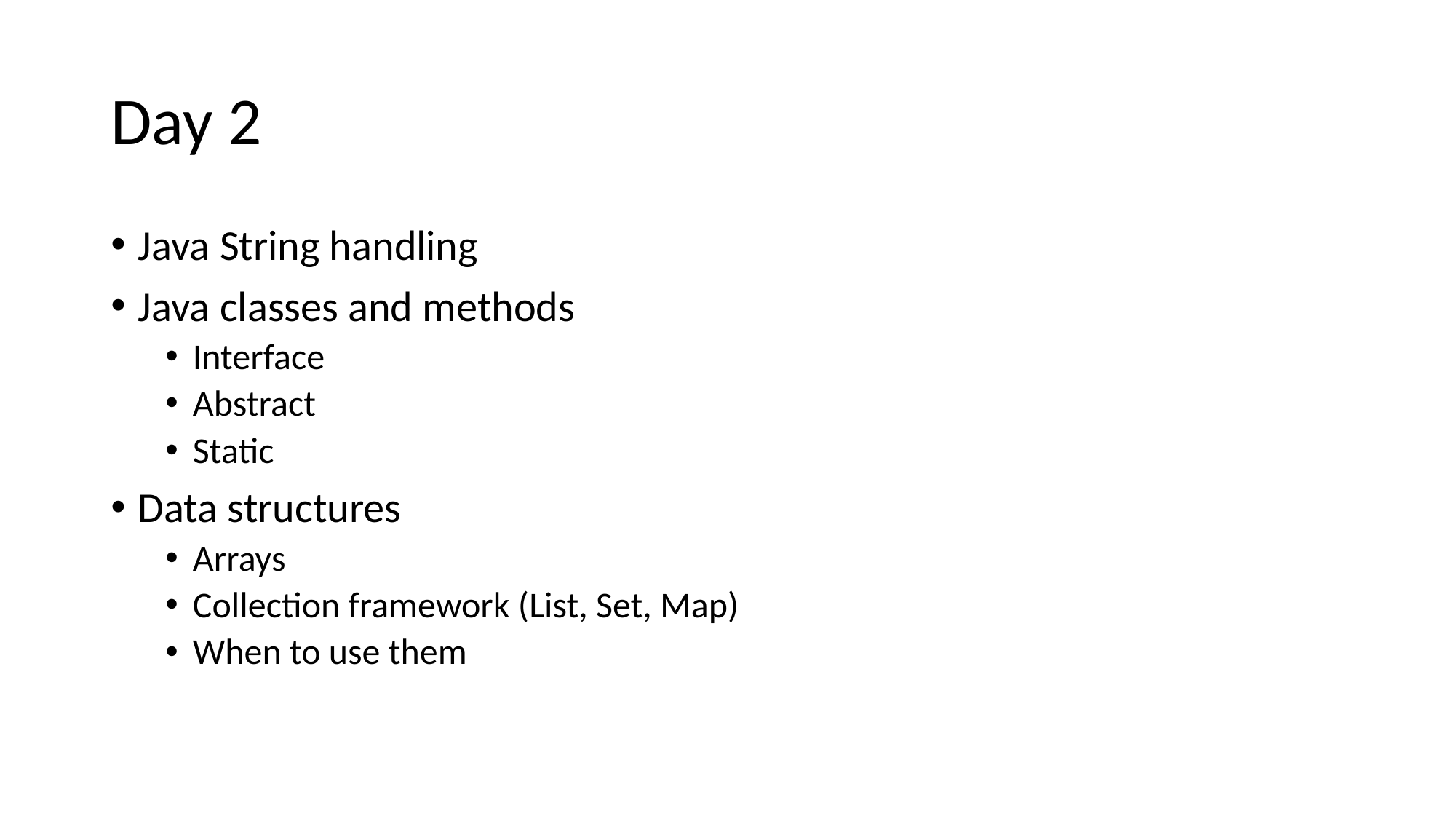

# Day 2
Java String handling
Java classes and methods
Interface
Abstract
Static
Data structures
Arrays
Collection framework (List, Set, Map)
When to use them